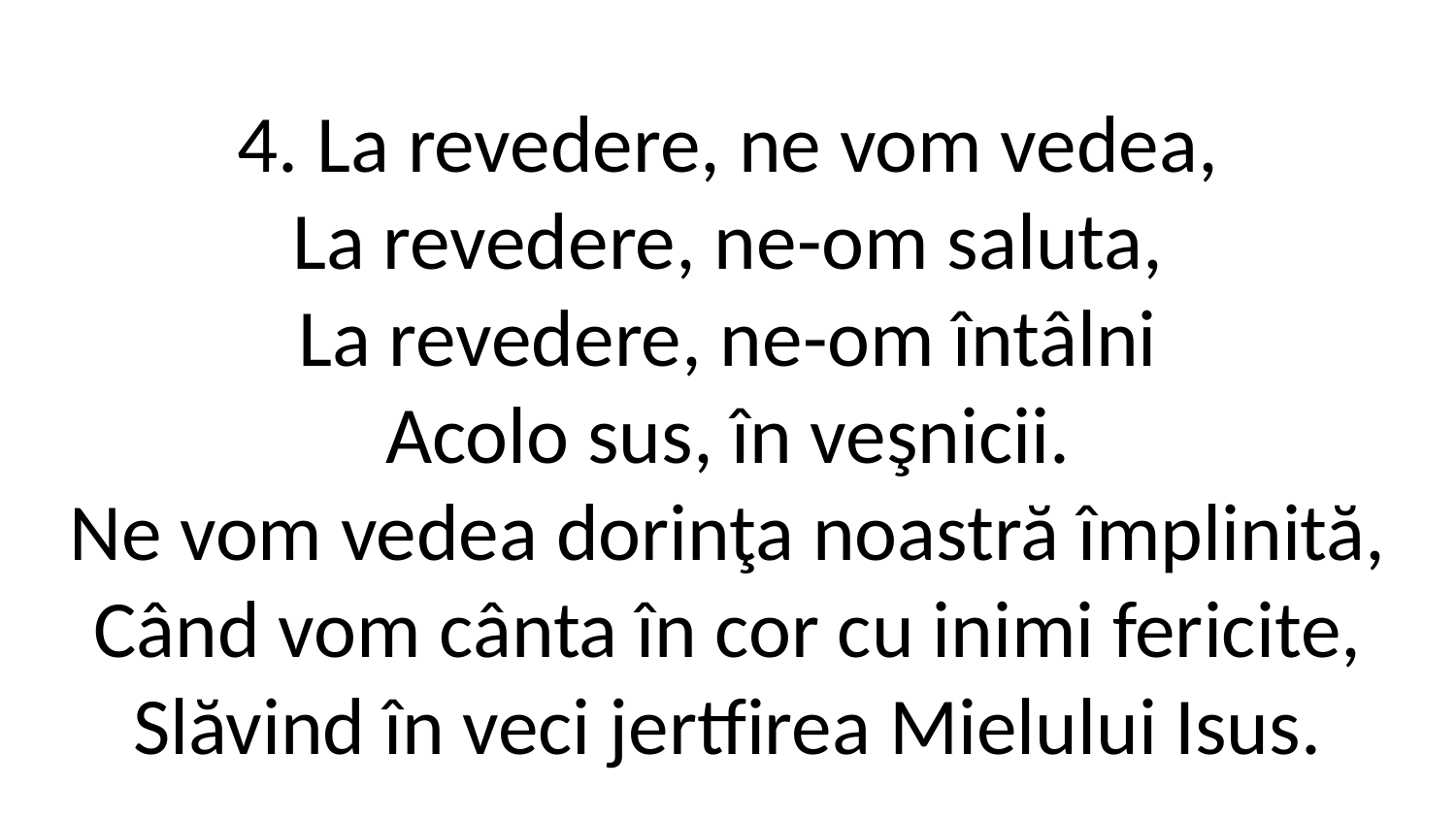

4. La revedere, ne vom vedea,
La revedere, ne-om saluta,
La revedere, ne-om întâlni
Acolo sus, în veşnicii.
Ne vom vedea dorinţa noastră împlinită,
Când vom cânta în cor cu inimi fericite,
Slăvind în veci jertfirea Mielului Isus.